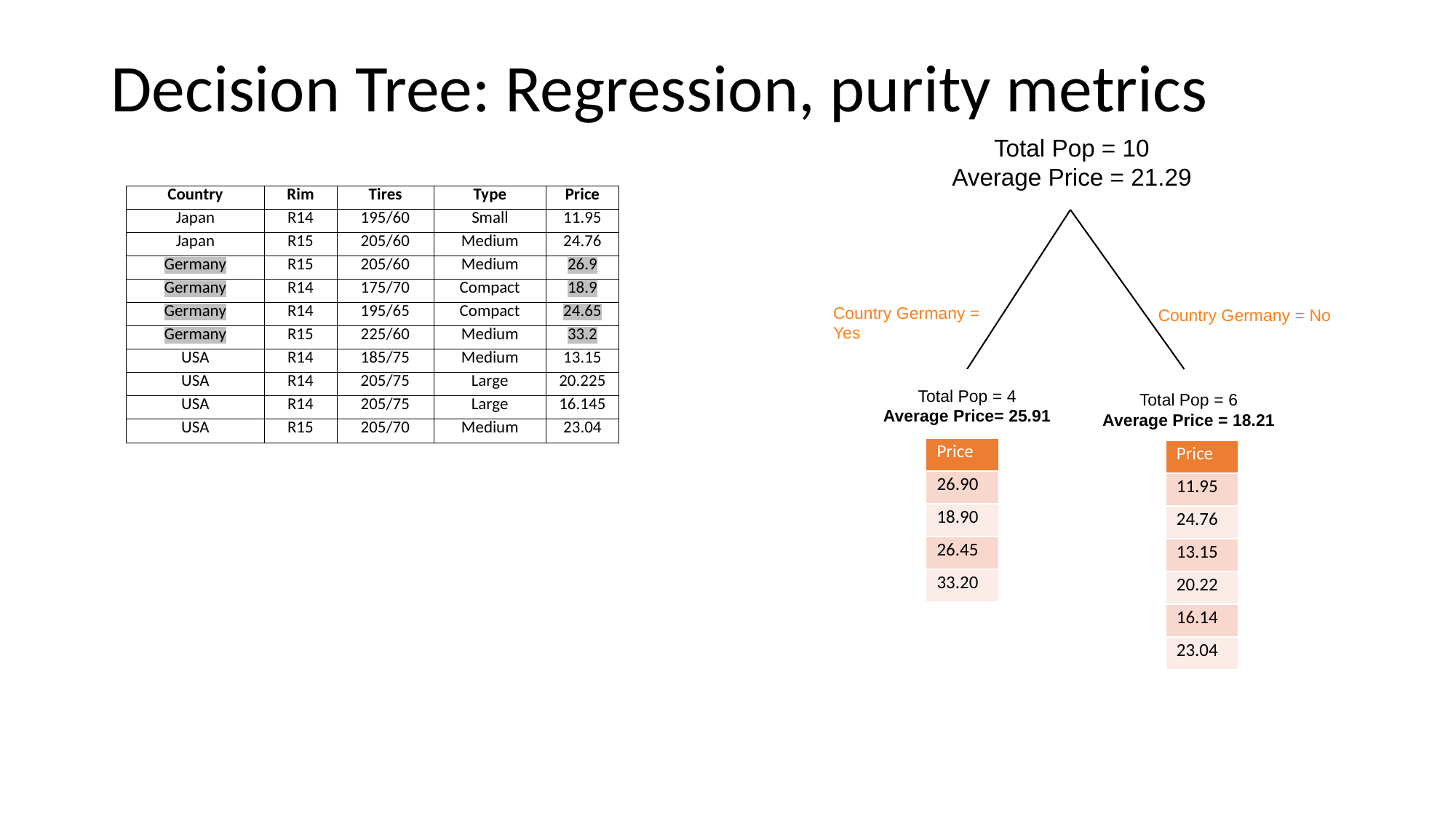

# Decision Tree: Regression, purity metrics
Total Pop = 10
Average Price = 21.29
| Country | Rim | Tires | Type | Price |
| --- | --- | --- | --- | --- |
| Japan | R14 | 195/60 | Small | 11.95 |
| Japan | R15 | 205/60 | Medium | 24.76 |
| Germany | R15 | 205/60 | Medium | 26.9 |
| Germany | R14 | 175/70 | Compact | 18.9 |
| Germany | R14 | 195/65 | Compact | 24.65 |
| Germany | R15 | 225/60 | Medium | 33.2 |
| USA | R14 | 185/75 | Medium | 13.15 |
| USA | R14 | 205/75 | Large | 20.225 |
| USA | R14 | 205/75 | Large | 16.145 |
| USA | R15 | 205/70 | Medium | 23.04 |
Country Germany = Yes
Country Germany = No
Total Pop = 4
Average Price= 25.91

Total Pop = 6
Average Price = 18.21
| Price |
| --- |
| 26.90 |
| 18.90 |
| 26.45 |
| 33.20 |
| Price |
| --- |
| 11.95 |
| 24.76 |
| 13.15 |
| 20.22 |
| 16.14 |
| 23.04 |